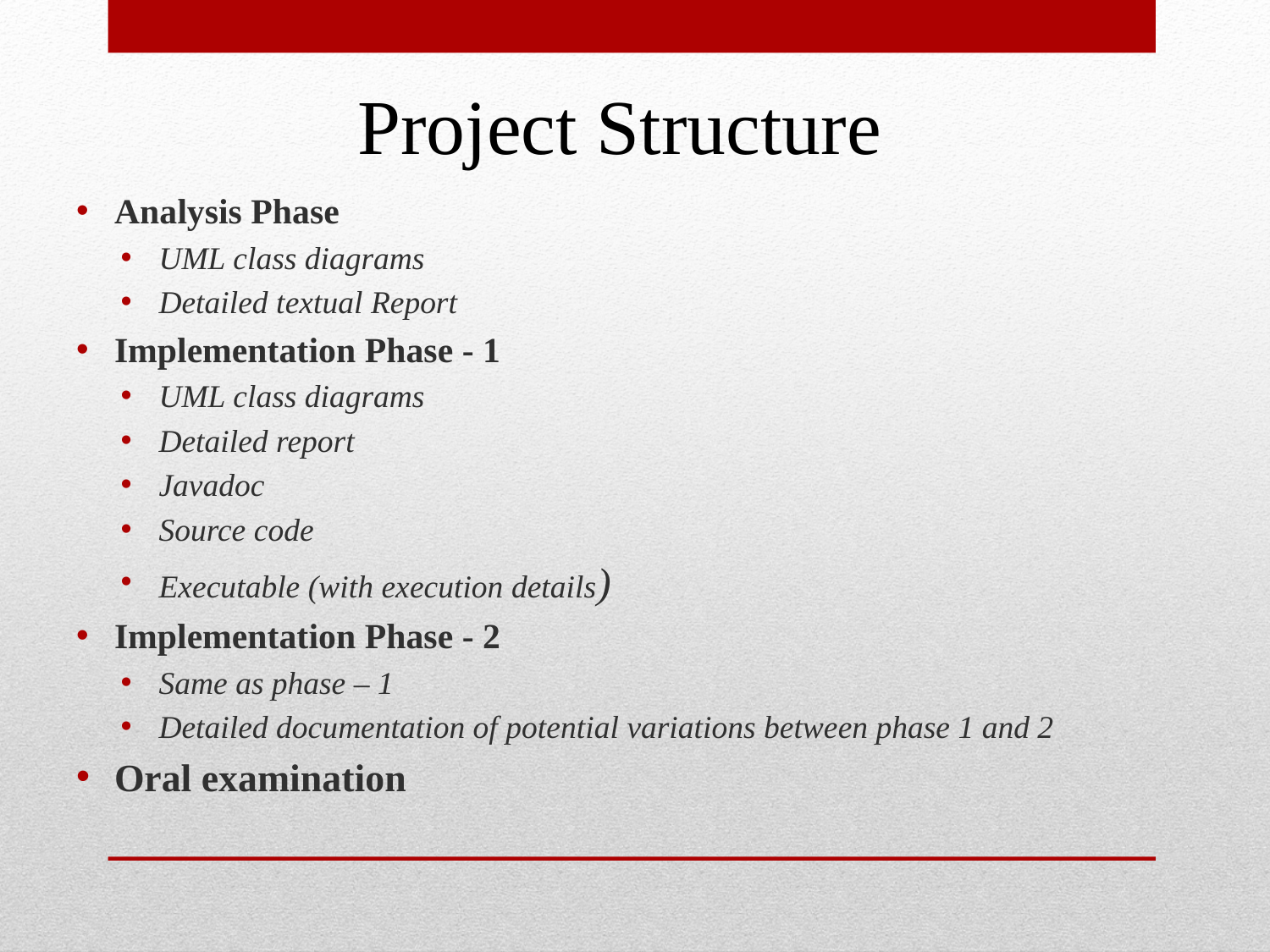

# Project Structure
Analysis Phase
UML class diagrams
Detailed textual Report
Implementation Phase - 1
UML class diagrams
Detailed report
Javadoc
Source code
Executable (with execution details)
Implementation Phase - 2
Same as phase – 1
Detailed documentation of potential variations between phase 1 and 2
Oral examination